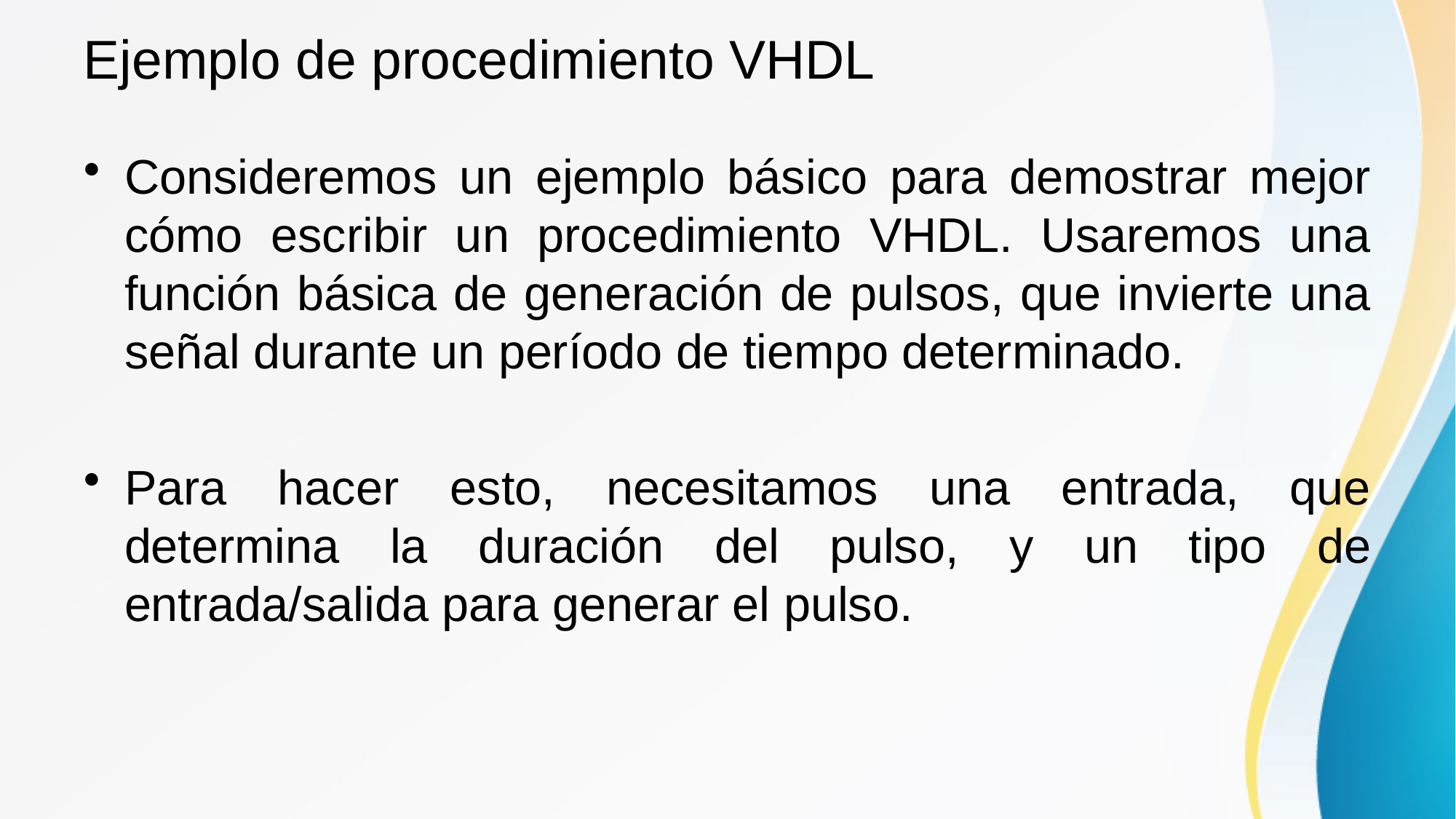

# Ejemplo de procedimiento VHDL
Consideremos un ejemplo básico para demostrar mejor cómo escribir un procedimiento VHDL. Usaremos una función básica de generación de pulsos, que invierte una señal durante un período de tiempo determinado.

Para hacer esto, necesitamos una entrada, que determina la duración del pulso, y un tipo de entrada/salida para generar el pulso.